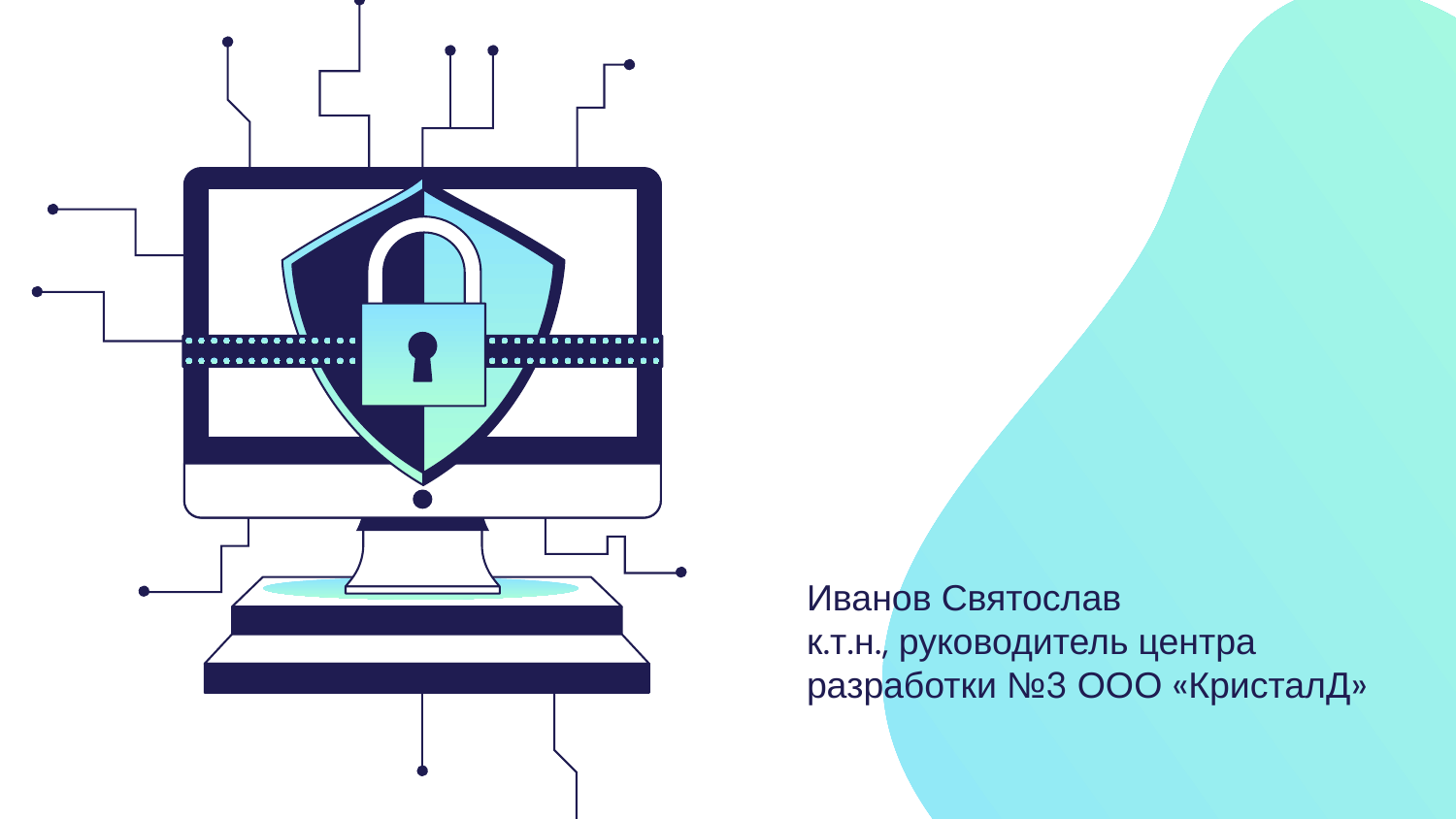

#
Иванов Святослав
к.т.н., руководитель центра разработки №3 ООО «КристалД»